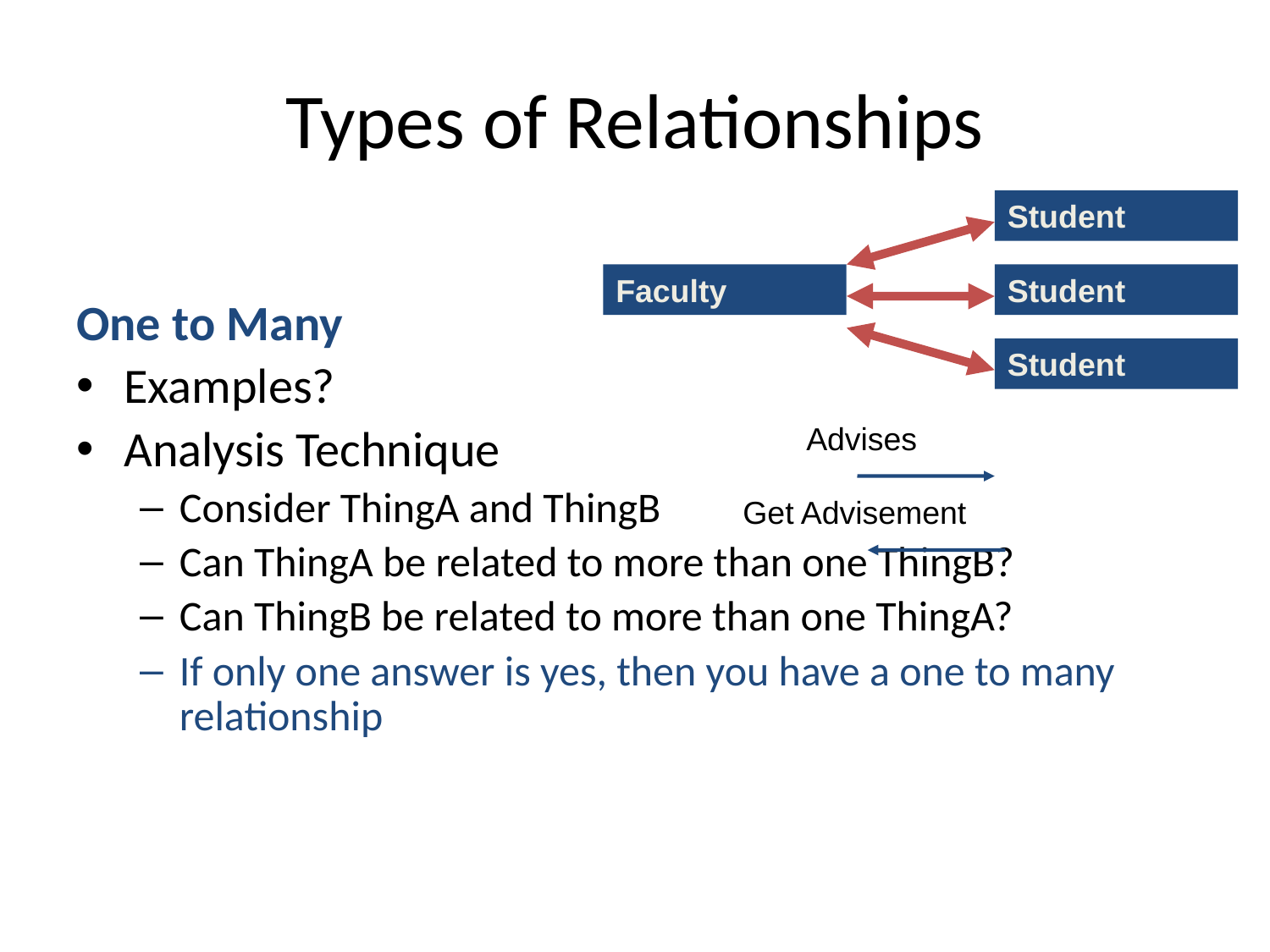

# Types of Relationships
Student

Faculty
Student

Student

One to Many
Examples?
Analysis Technique
Consider ThingA and ThingB
Can ThingA be related to more than one ThingB?
Can ThingB be related to more than one ThingA?
If only one answer is yes, then you have a one to many relationship
Advises

Get Advisement